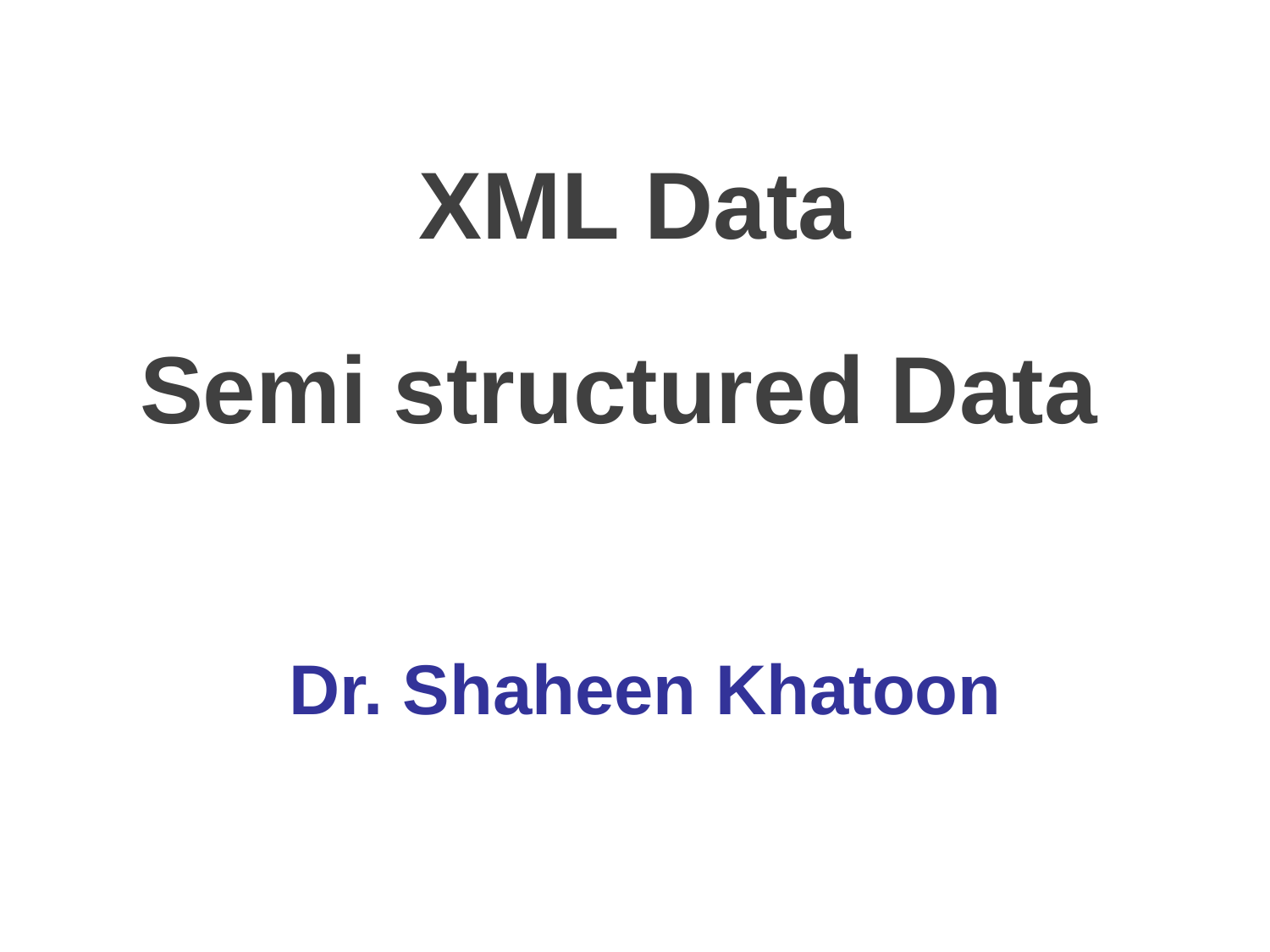

# XML Data
Semi structured Data

Dr. Shaheen Khatoon